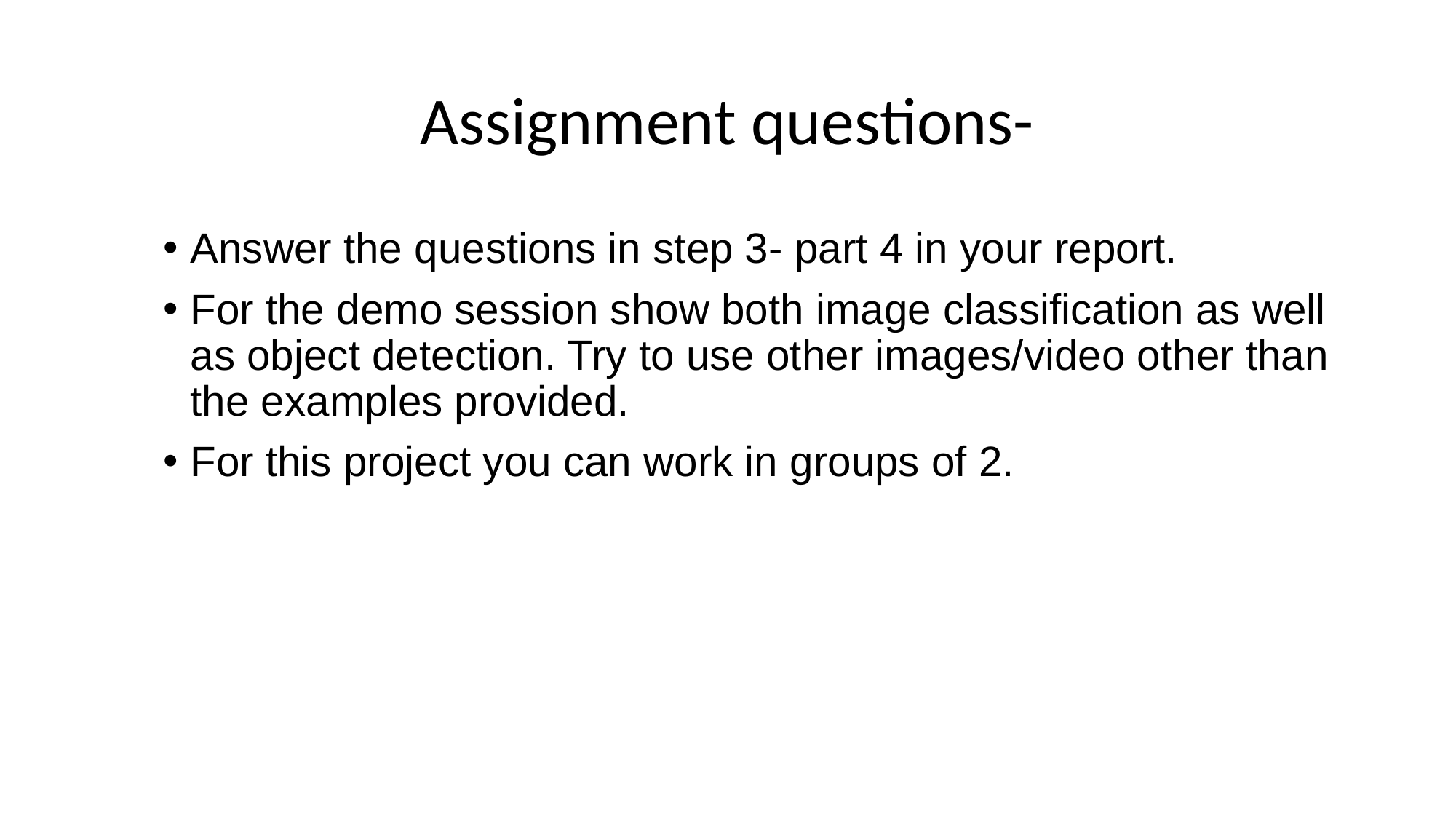

# Assignment questions-
Answer the questions in step 3- part 4 in your report.
For the demo session show both image classification as well as object detection. Try to use other images/video other than the examples provided.
For this project you can work in groups of 2.